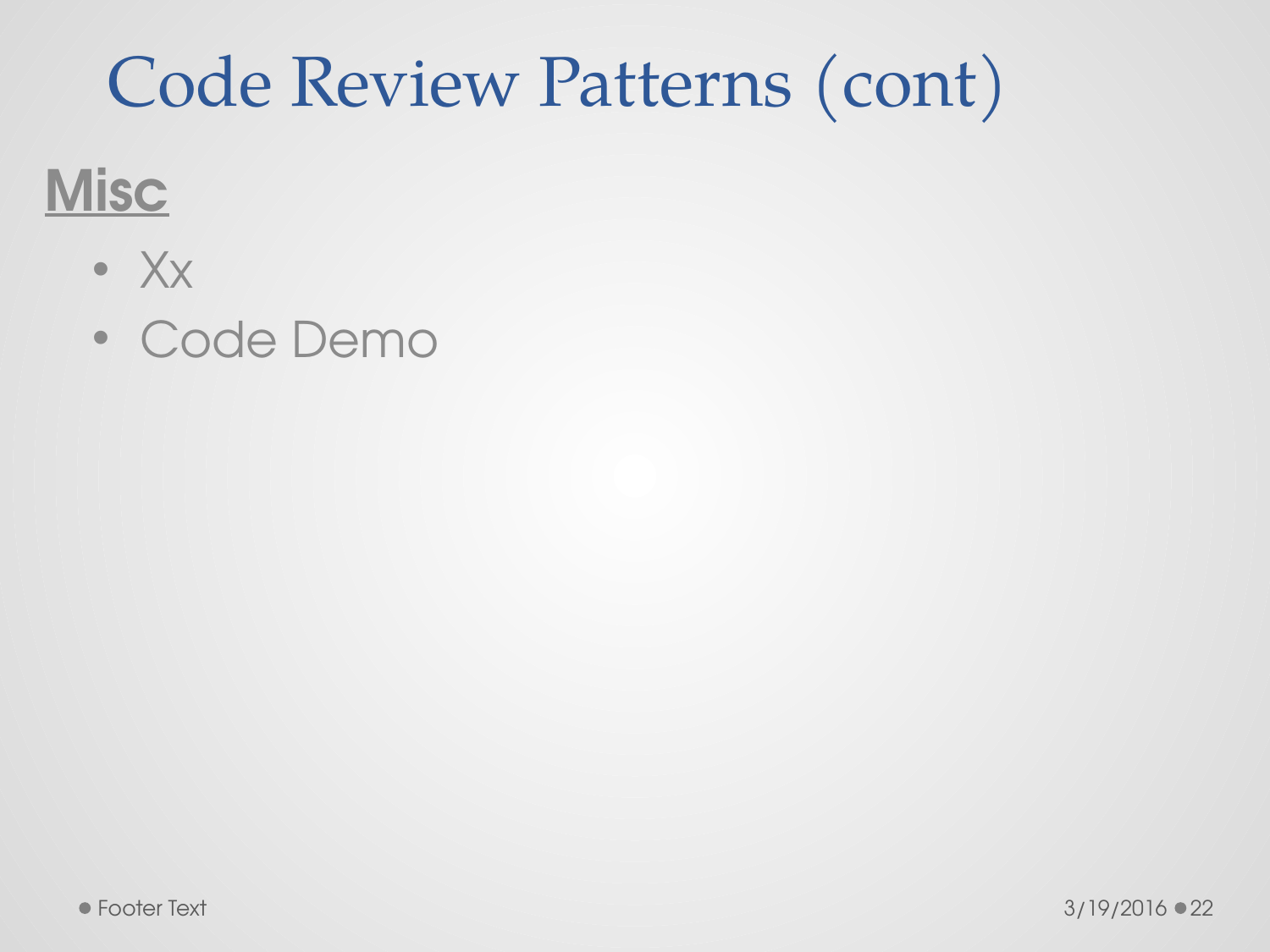

# Code Review Patterns (cont)
Misc
Xx
Code Demo
Footer Text
3/19/2016
22